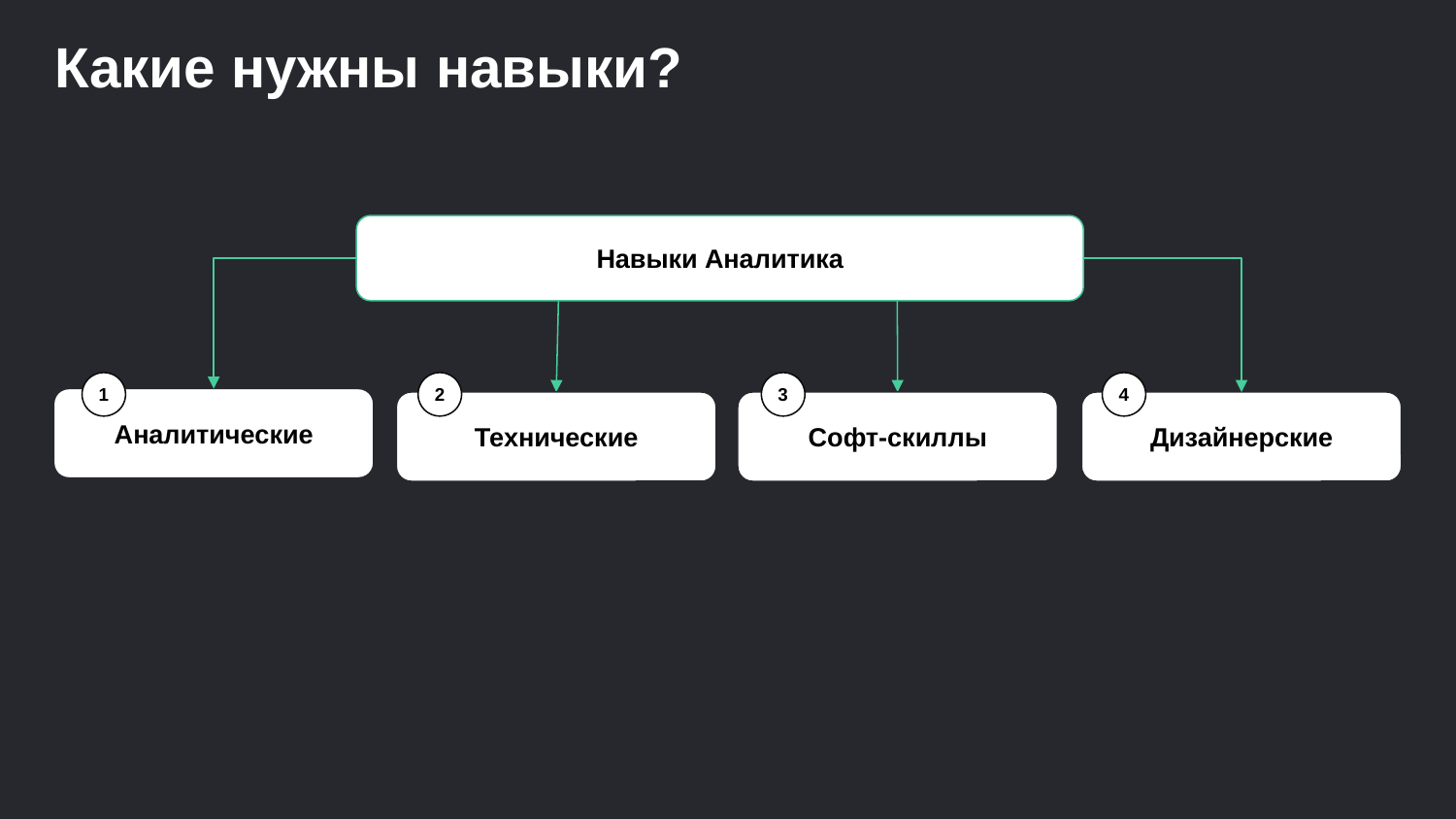

Какие нужны навыки?
Навыки Аналитика
1
2
3
4
Аналитические
Технические
Софт-скиллы
Дизайнерские